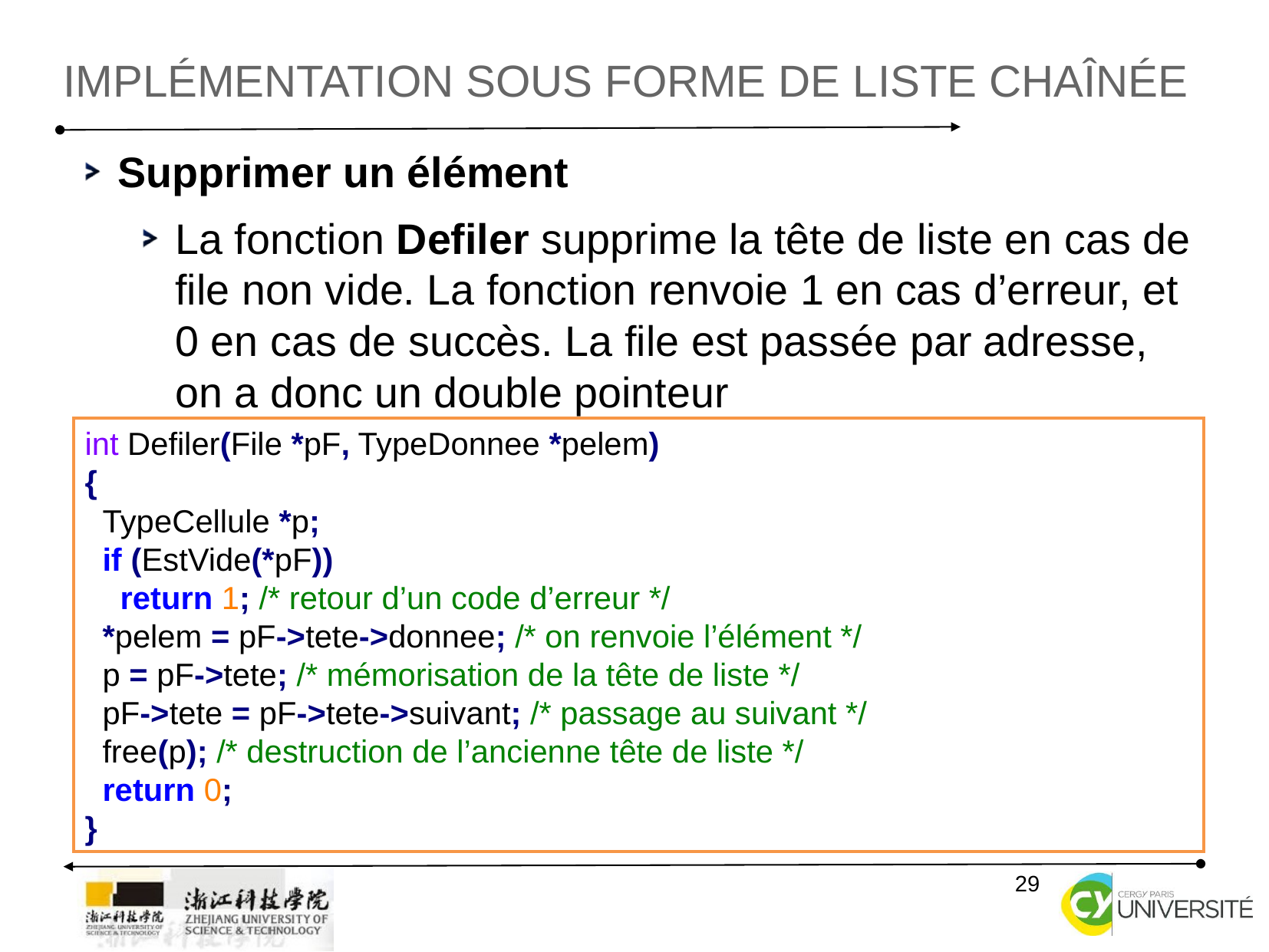

IMPLÉMENTATION SOUS FORME DE LISTE CHAÎNÉE
Supprimer un élément
La fonction Defiler supprime la tête de liste en cas de file non vide. La fonction renvoie 1 en cas d’erreur, et 0 en cas de succès. La file est passée par adresse, on a donc un double pointeur
int Defiler(File *pF, TypeDonnee *pelem)
{
  TypeCellule *p;
  if (EstVide(*pF))
    return 1; /* retour d’un code d’erreur */
  *pelem = pF->tete->donnee; /* on renvoie l’élément */
  p = pF->tete; /* mémorisation de la tête de liste */
  pF->tete = pF->tete->suivant; /* passage au suivant */
  free(p); /* destruction de l’ancienne tête de liste */
  return 0;
}